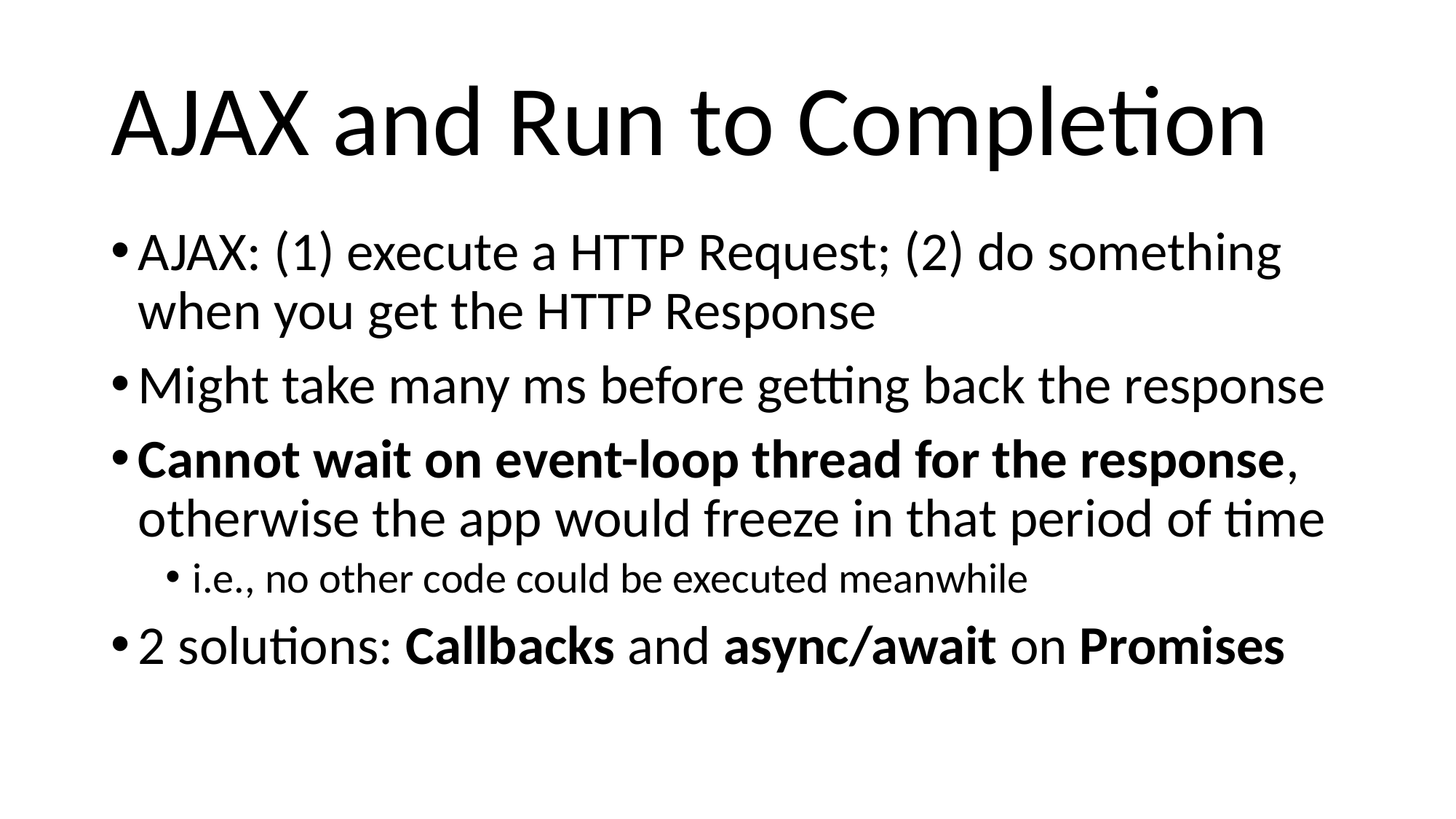

# AJAX and Run to Completion
AJAX: (1) execute a HTTP Request; (2) do something when you get the HTTP Response
Might take many ms before getting back the response
Cannot wait on event-loop thread for the response, otherwise the app would freeze in that period of time
i.e., no other code could be executed meanwhile
2 solutions: Callbacks and async/await on Promises